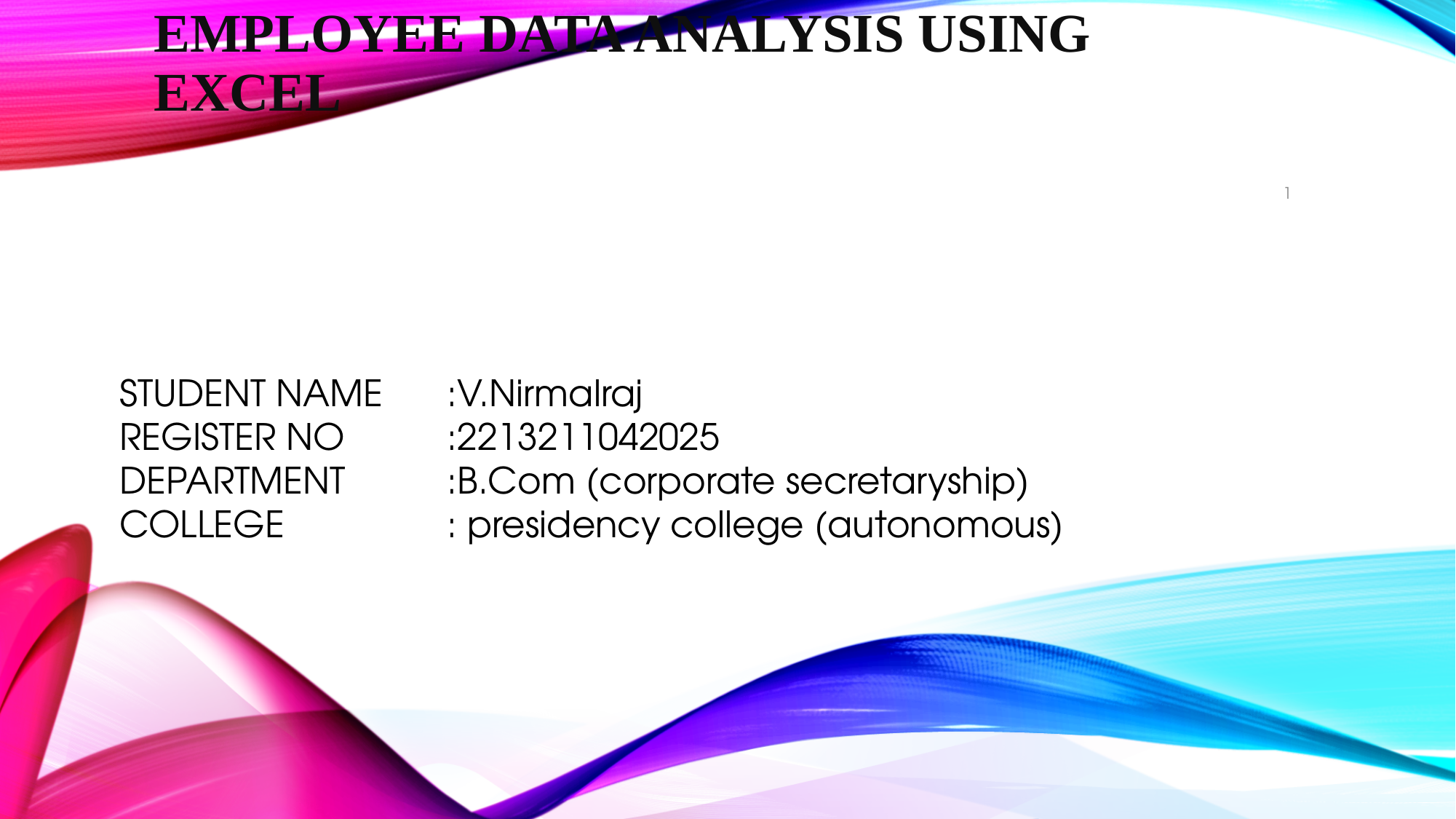

# Employee Data Analysis using Excel
1
STUDENT NAME	:V.Nirmalraj
REGISTER NO	:2213211042025
DEPARTMENT	:B.Com (corporate secretaryship)
COLLEGE		: presidency college (autonomous)